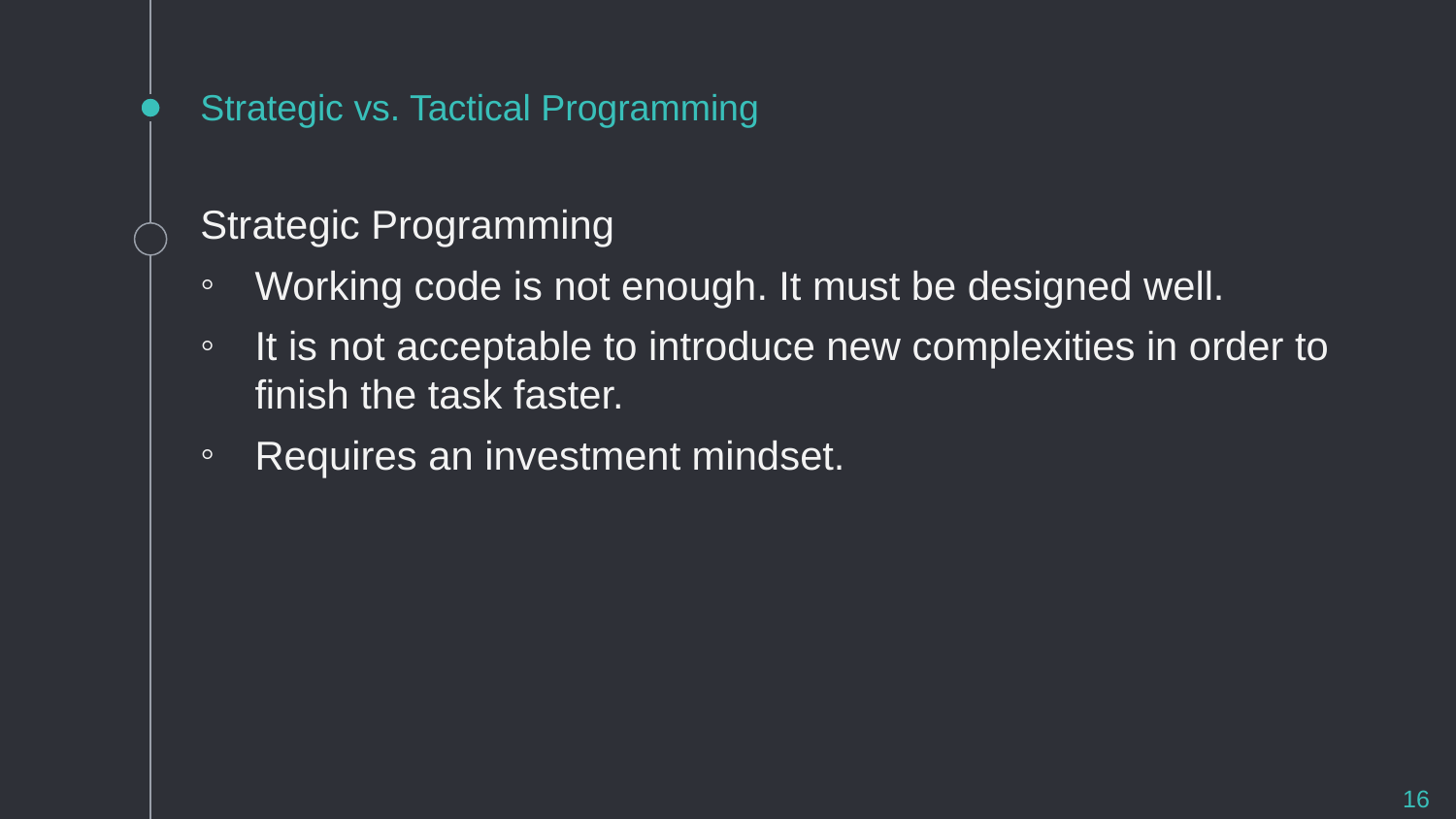

# Strategic vs. Tactical Programming
Strategic Programming
Working code is not enough. It must be designed well.
It is not acceptable to introduce new complexities in order to finish the task faster.
Requires an investment mindset.
16